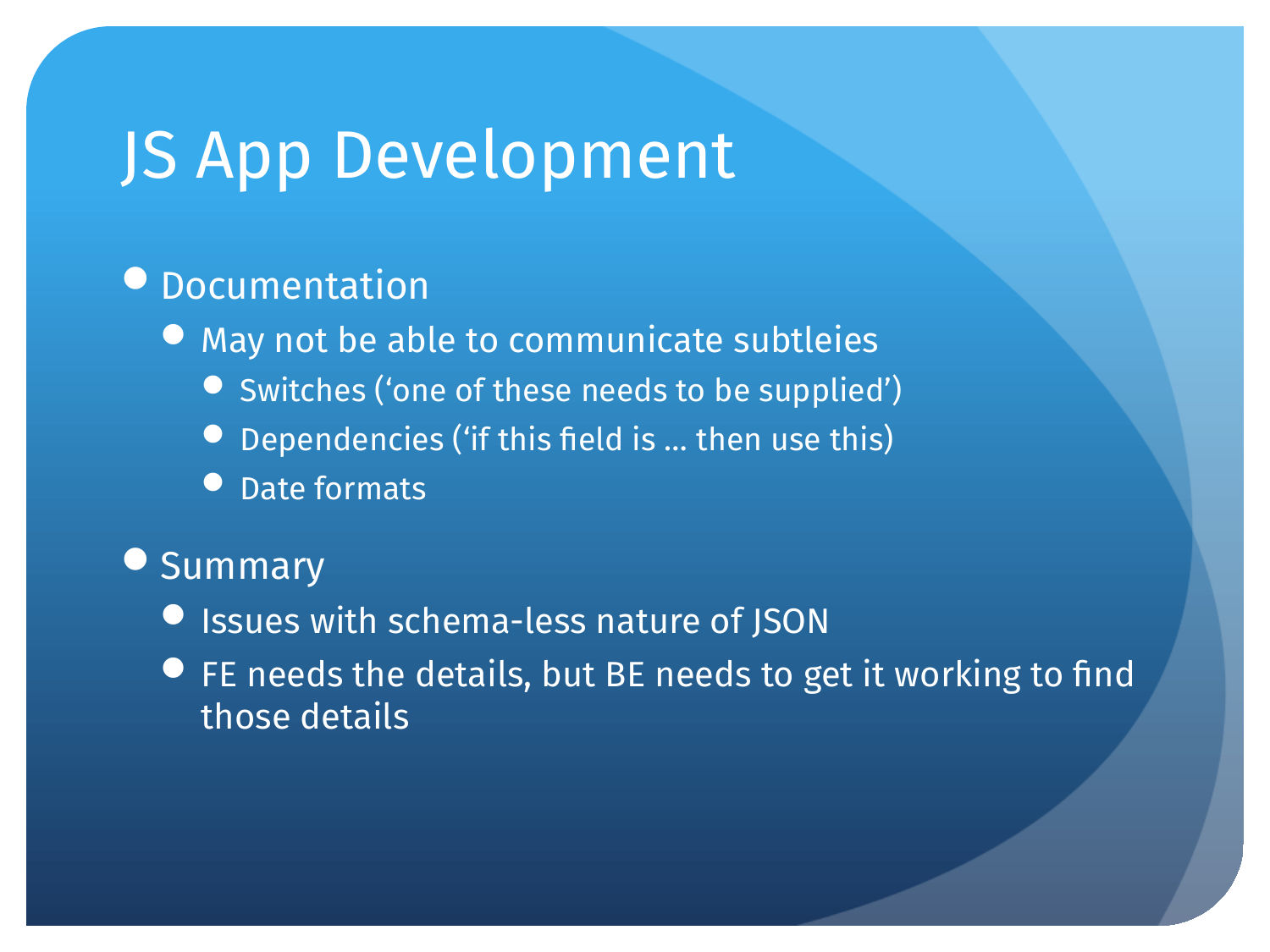

# JS App Development
Documentation
May not be able to communicate subtleies
Switches (‘one of these needs to be supplied’)
Dependencies (‘if this field is … then use this)
Date formats
Summary
Issues with schema-less nature of JSON
FE needs the details, but BE needs to get it working to find those details